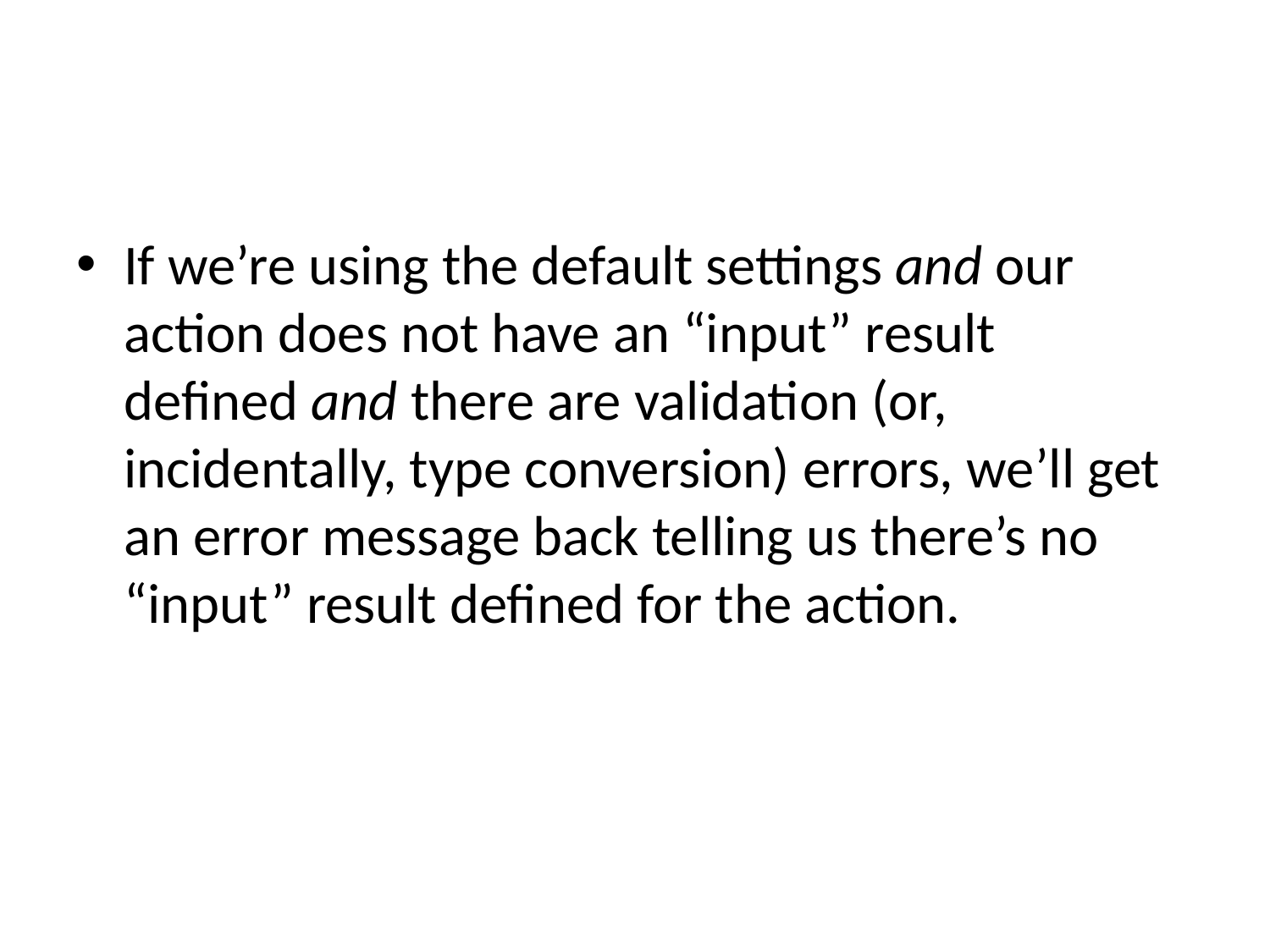

#
If we’re using the default settings and our action does not have an “input” result defined and there are validation (or, incidentally, type conversion) errors, we’ll get an error message back telling us there’s no “input” result defined for the action.